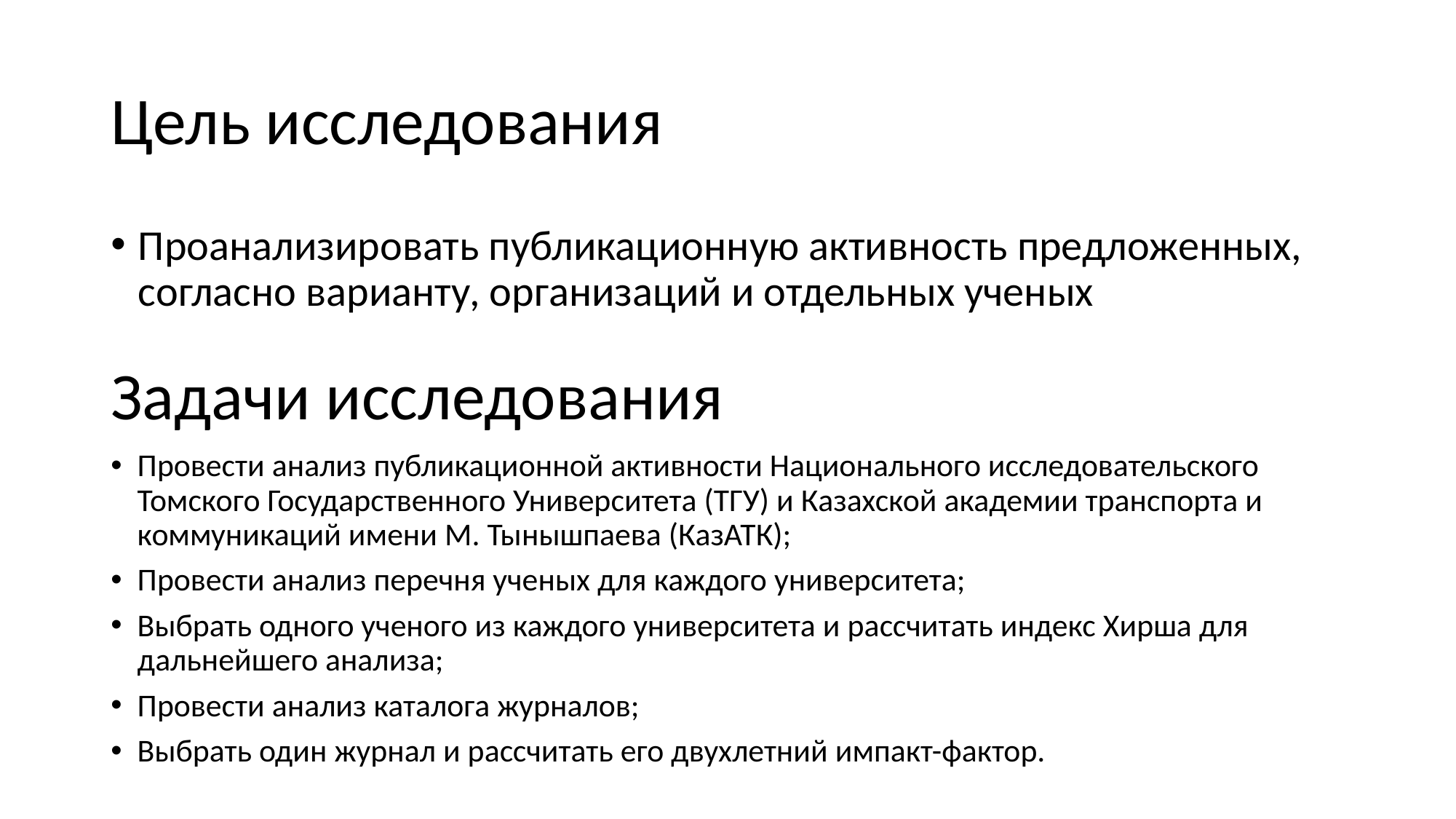

# Цель исследования
Проанализировать публикационную активность предложенных, согласно варианту, организаций и отдельных ученых
Задачи исследования
Провести анализ публикационной активности Национального исследовательского Томского Государственного Университета (ТГУ) и Казахской академии транспорта и коммуникаций имени М. Тынышпаева (КазАТК);
Провести анализ перечня ученых для каждого университета;
Выбрать одного ученого из каждого университета и рассчитать индекс Хирша для дальнейшего анализа;
Провести анализ каталога журналов;
Выбрать один журнал и рассчитать его двухлетний импакт-фактор.